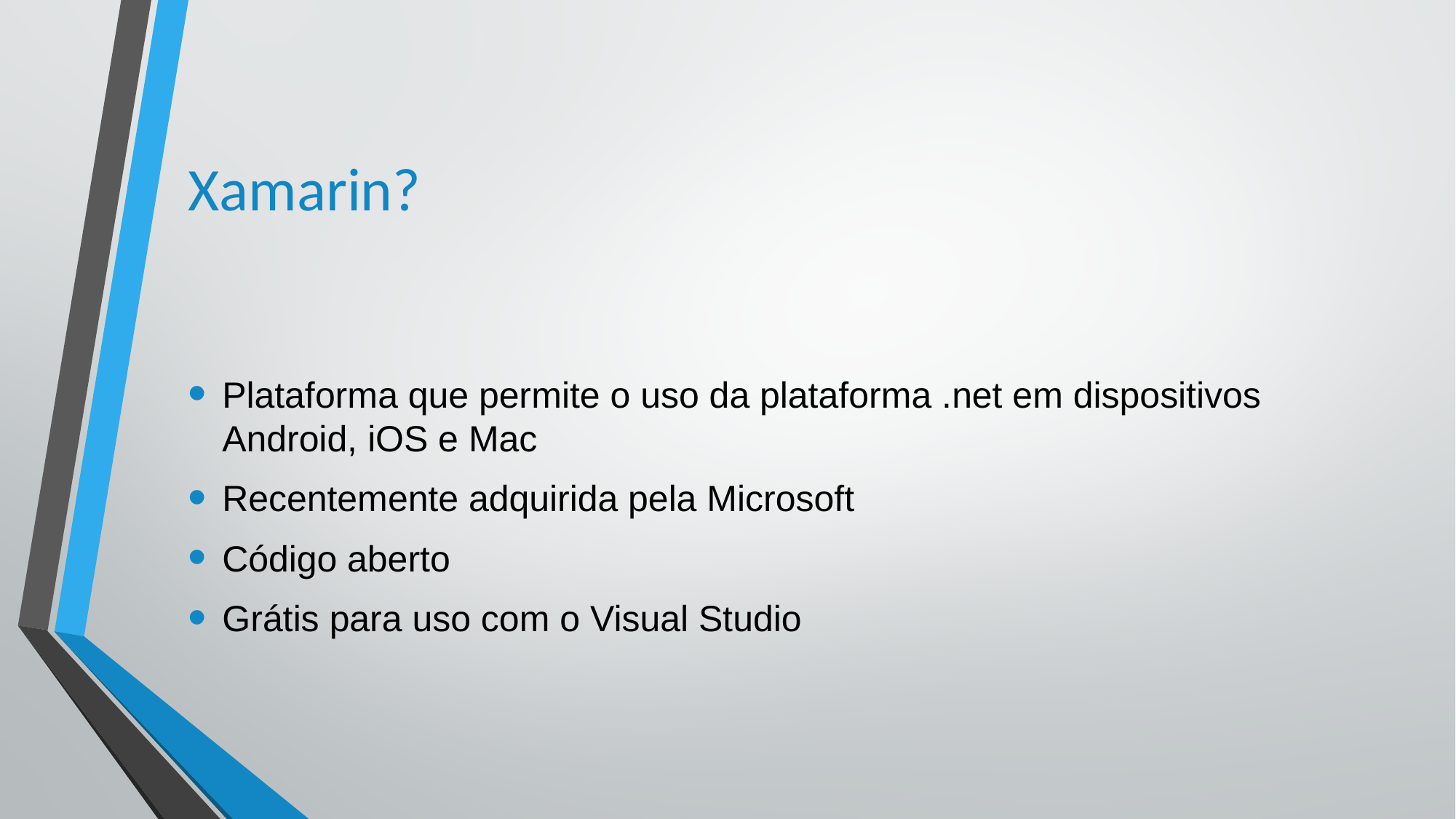

# Xamarin?
Plataforma que permite o uso da plataforma .net em dispositivos Android, iOS e Mac
Recentemente adquirida pela Microsoft
Código aberto
Grátis para uso com o Visual Studio